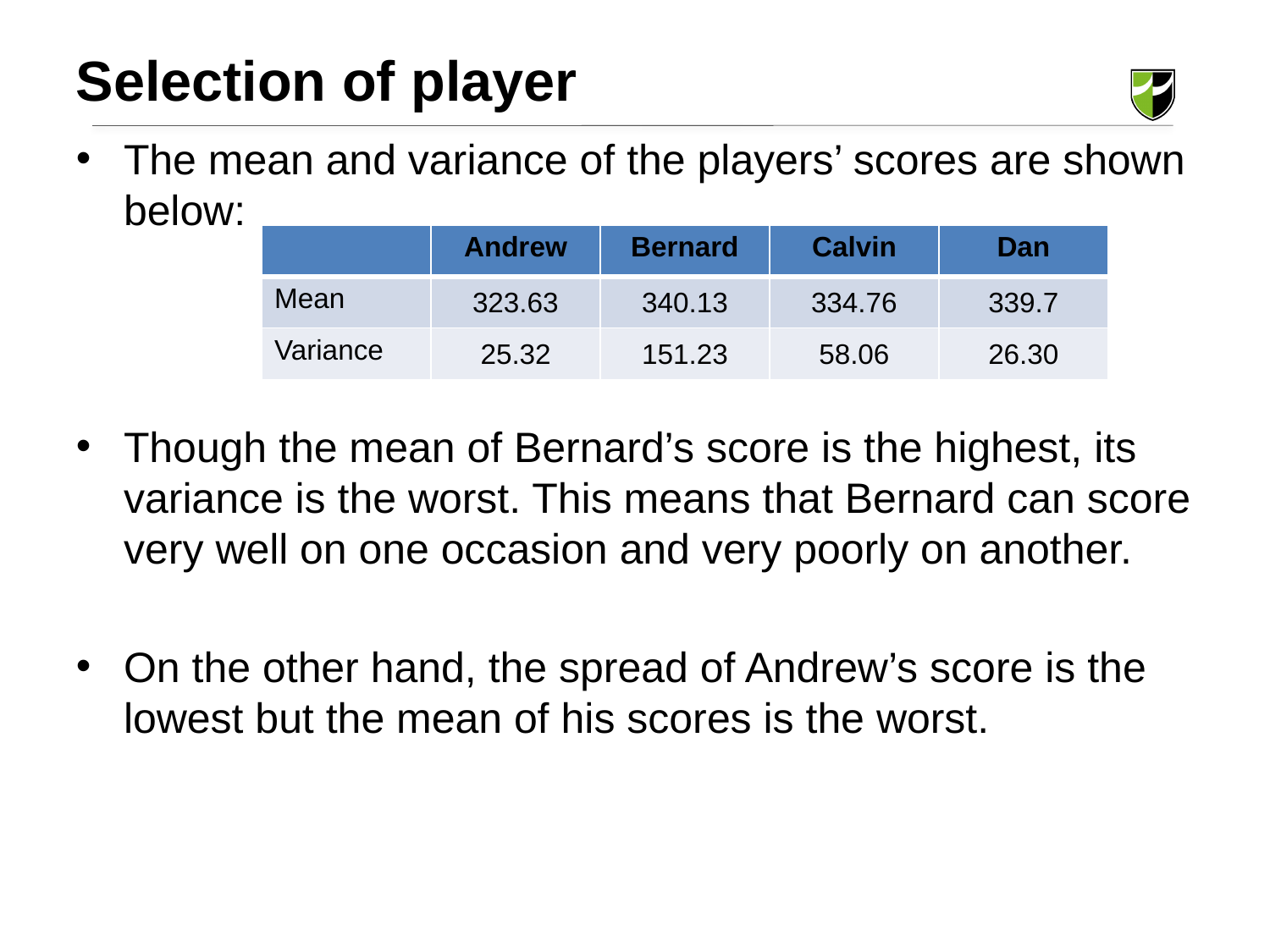

Selection of player
The mean and variance of the players’ scores are shown below:

Though the mean of Bernard’s score is the highest, its variance is the worst. This means that Bernard can score very well on one occasion and very poorly on another.

On the other hand, the spread of Andrew’s score is the lowest but the mean of his scores is the worst.

|  | Andrew | Bernard | Calvin | Dan |
| --- | --- | --- | --- | --- |
| Mean | 323.63 | 340.13 | 334.76 | 339.7 |
| Variance | 25.32 | 151.23 | 58.06 | 26.30 |